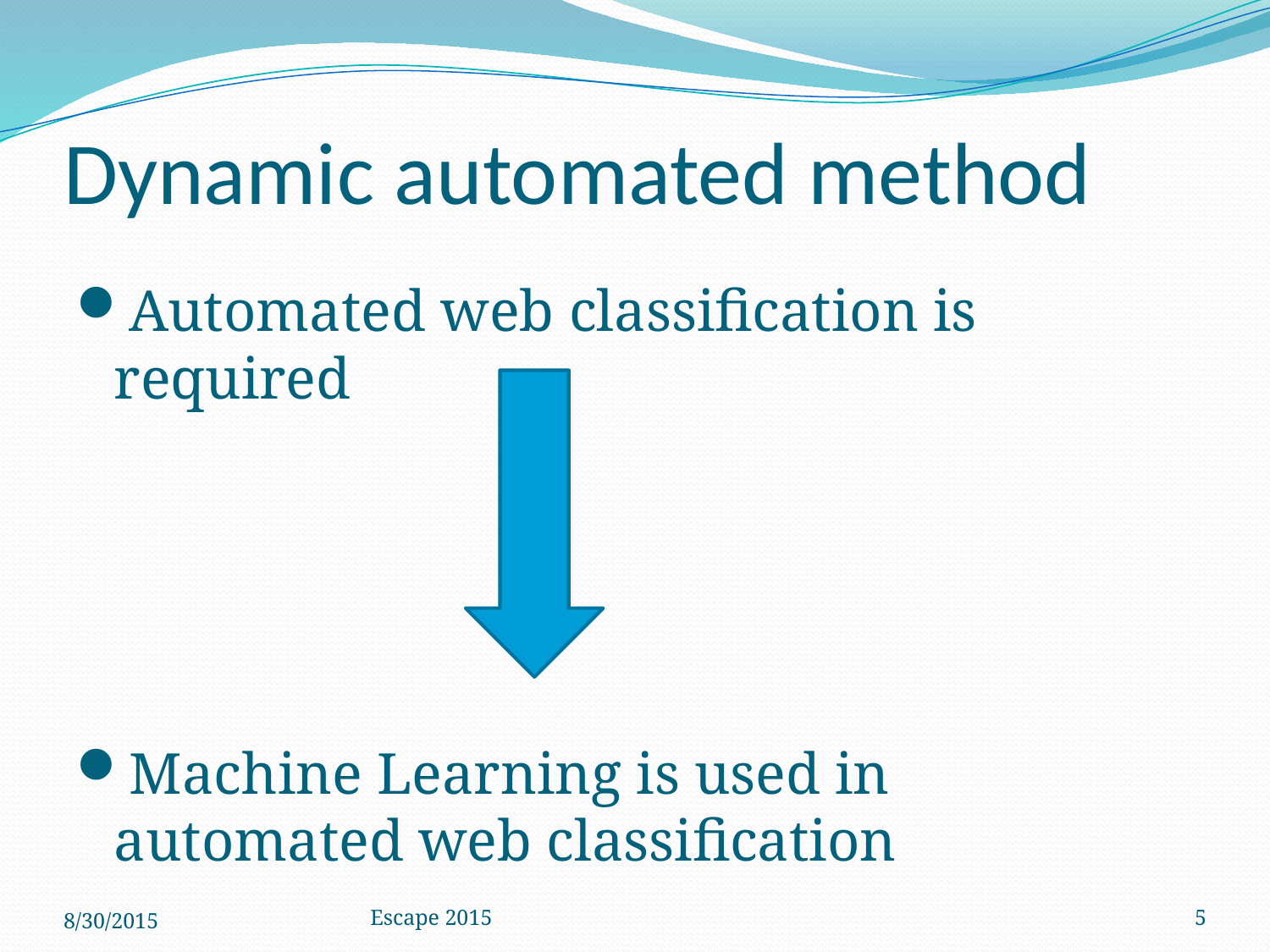

# Dynamic automated method
Automated web classification is required

Machine Learning is used in automated web classification

8/30/2015
Escape 2015
5